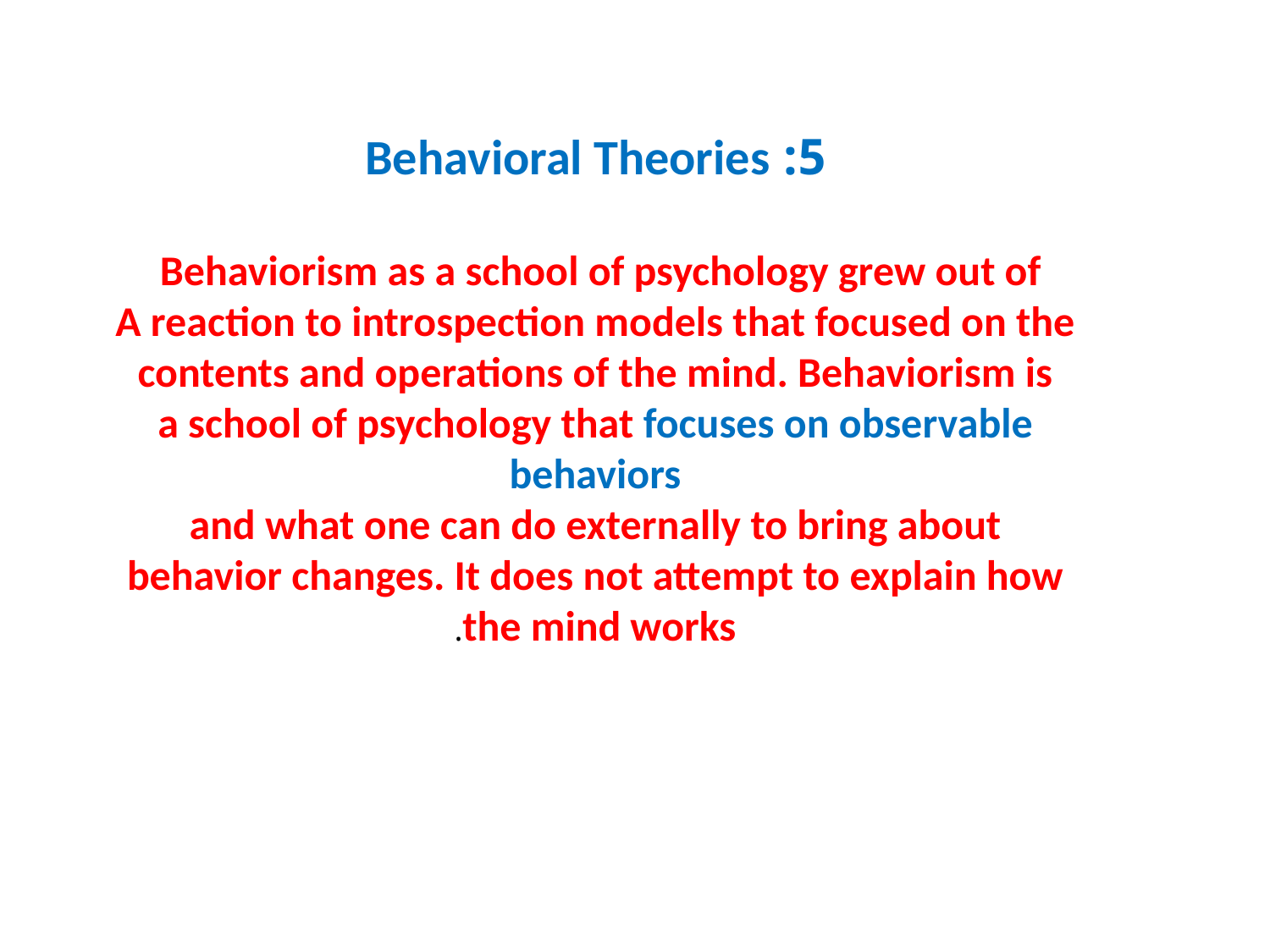

5: Behavioral Theories

Behaviorism as a school of psychology grew out of
A reaction to introspection models that focused on the
contents and operations of the mind. Behaviorism is
a school of psychology that focuses on observable behaviors
and what one can do externally to bring about
behavior changes. It does not attempt to explain how
the mind works.